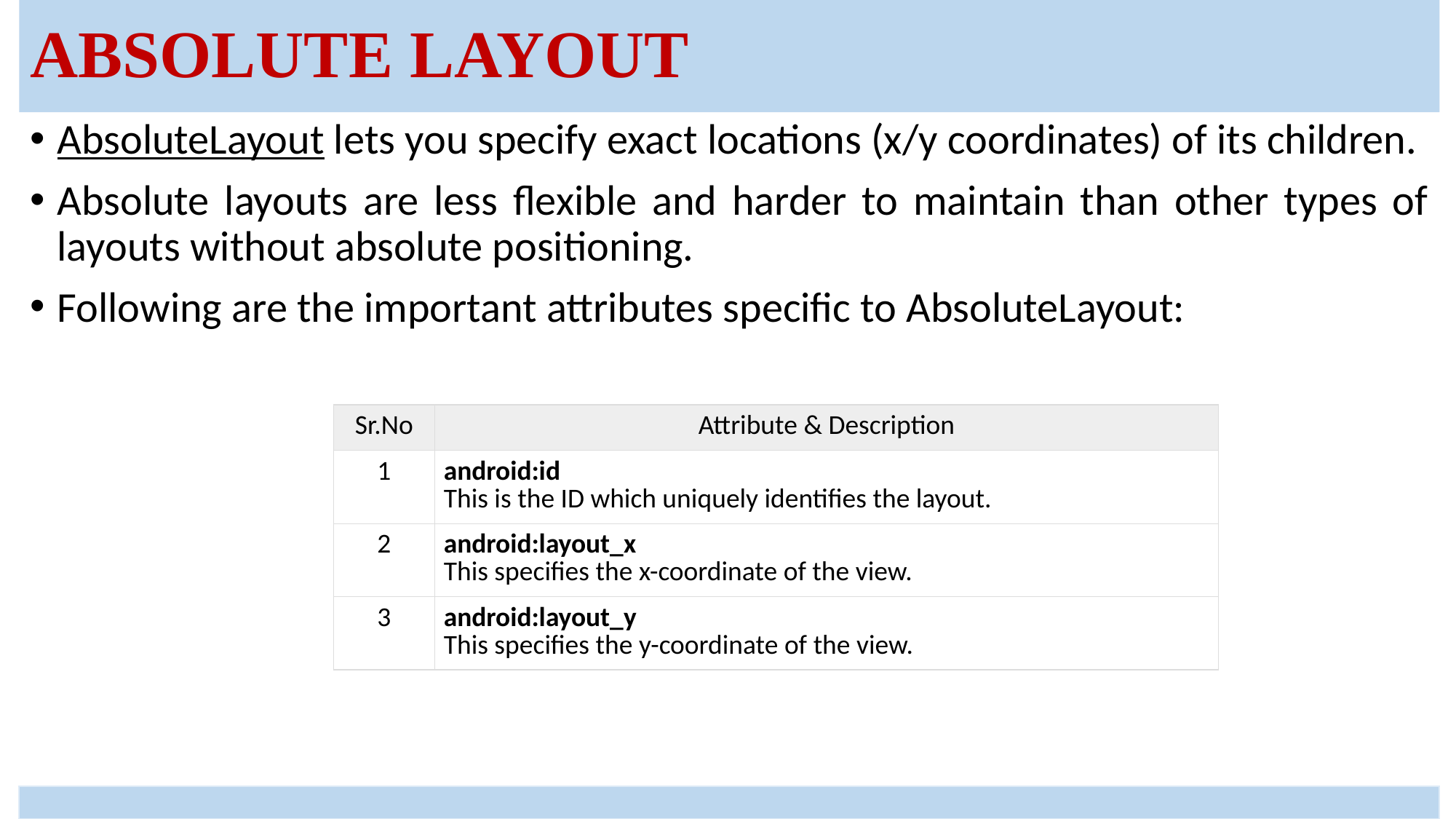

# Absolute Layout
AbsoluteLayout lets you specify exact locations (x/y coordinates) of its children.
Absolute layouts are less flexible and harder to maintain than other types of layouts without absolute positioning.
Following are the important attributes specific to AbsoluteLayout:

| Sr.No | Attribute & Description |
| --- | --- |
| 1 | android:id This is the ID which uniquely identifies the layout. |
| 2 | android:layout\_x This specifies the x-coordinate of the view. |
| 3 | android:layout\_y This specifies the y-coordinate of the view. |